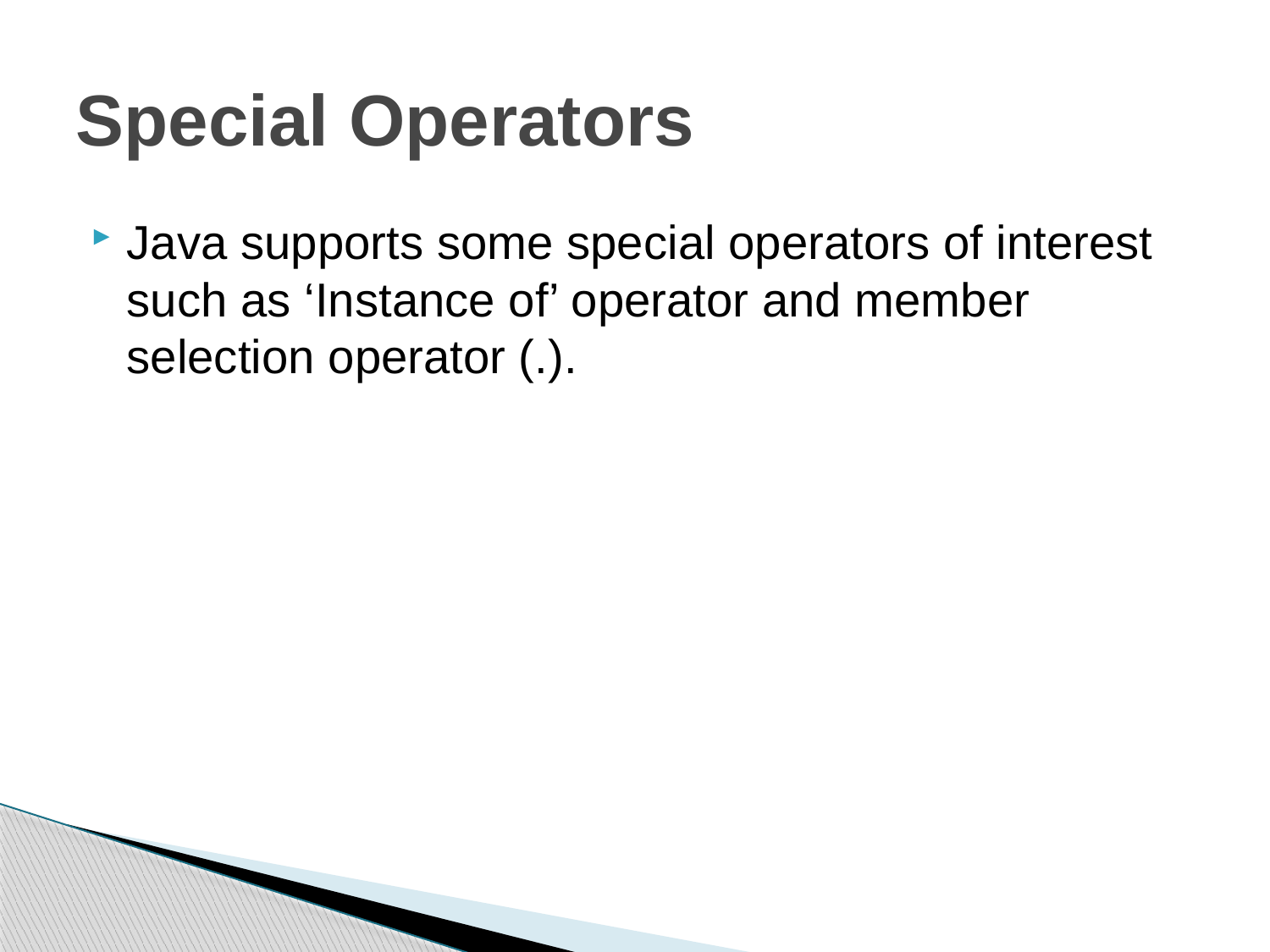

# Special Operators
Java supports some special operators of interest such as ‘Instance of’ operator and member selection operator (.).